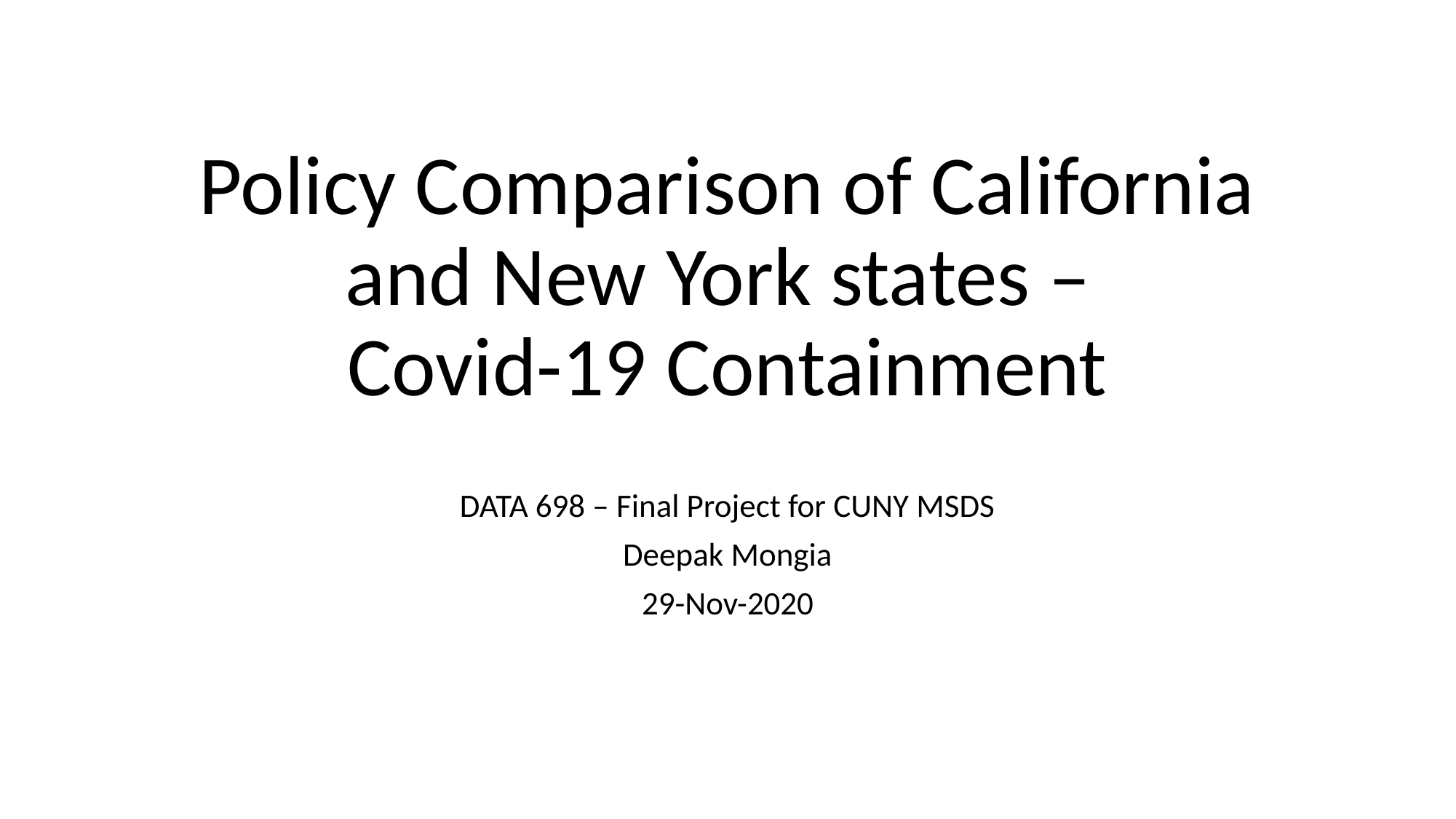

# Policy Comparison of California and New York states – Covid-19 Containment

DATA 698 – Final Project for CUNY MSDS
Deepak Mongia
29-Nov-2020